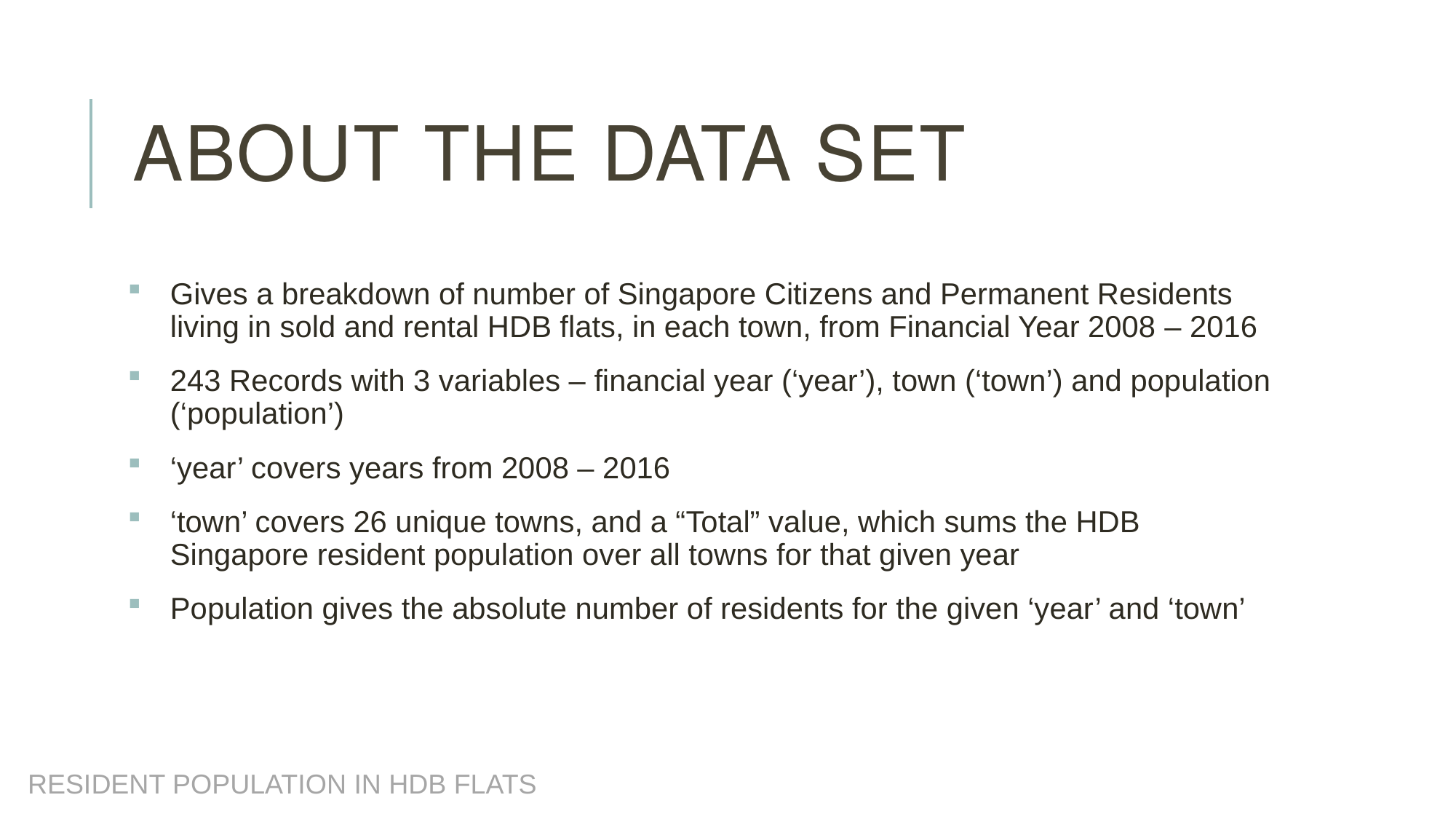

# ABOUT THE DATA SET
Gives a breakdown of number of Singapore Citizens and Permanent Residents living in sold and rental HDB flats, in each town, from Financial Year 2008 – 2016
243 Records with 3 variables – financial year (‘year’), town (‘town’) and population (‘population’)
‘year’ covers years from 2008 – 2016
‘town’ covers 26 unique towns, and a “Total” value, which sums the HDB Singapore resident population over all towns for that given year
Population gives the absolute number of residents for the given ‘year’ and ‘town’

Resident Population in HDB Flats